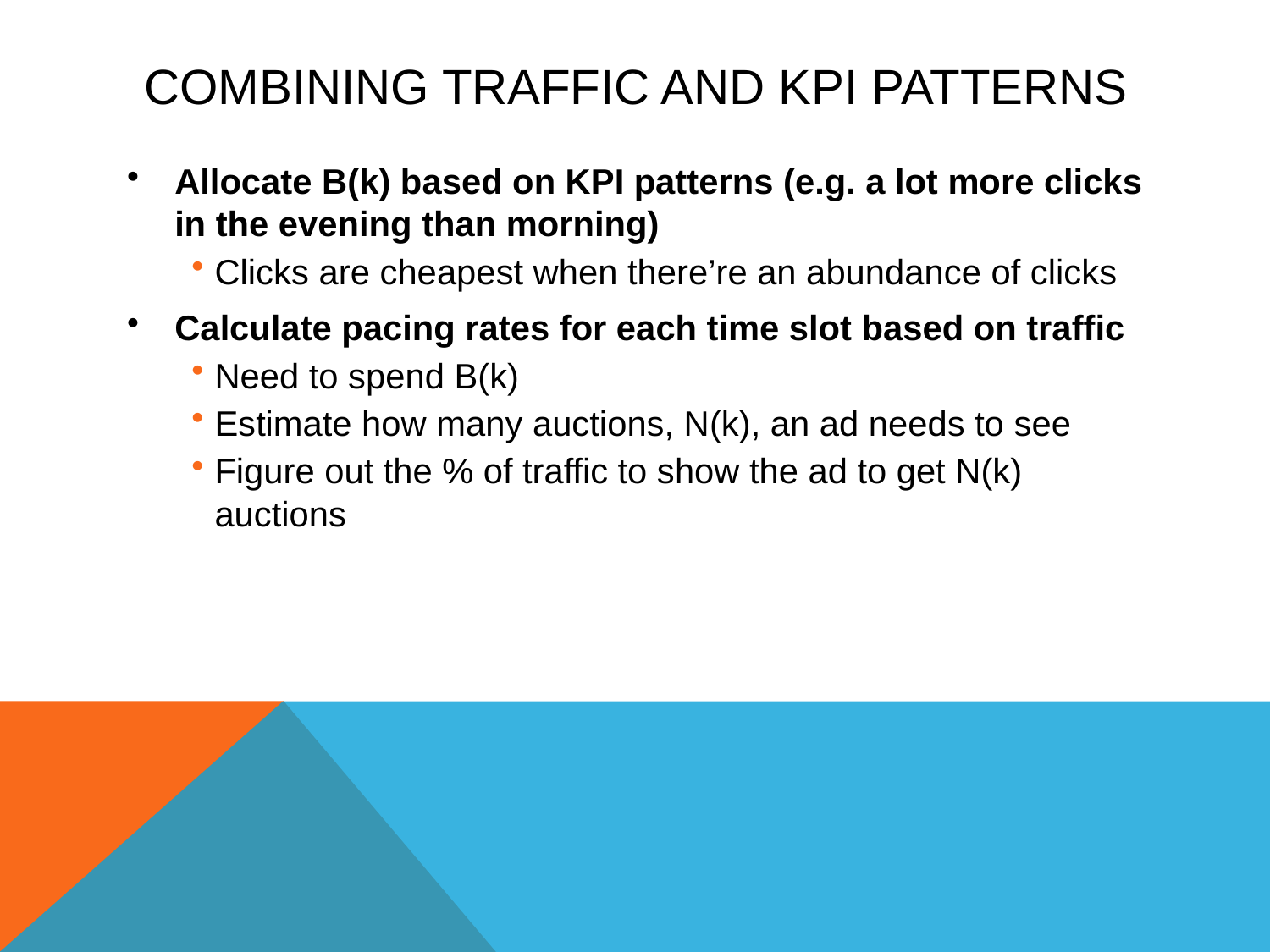

# Combining Traffic and KPI PATTERNS
Allocate B(k) based on KPI patterns (e.g. a lot more clicks in the evening than morning)
Clicks are cheapest when there’re an abundance of clicks
Calculate pacing rates for each time slot based on traffic
Need to spend B(k)
Estimate how many auctions, N(k), an ad needs to see
Figure out the % of traffic to show the ad to get N(k) auctions